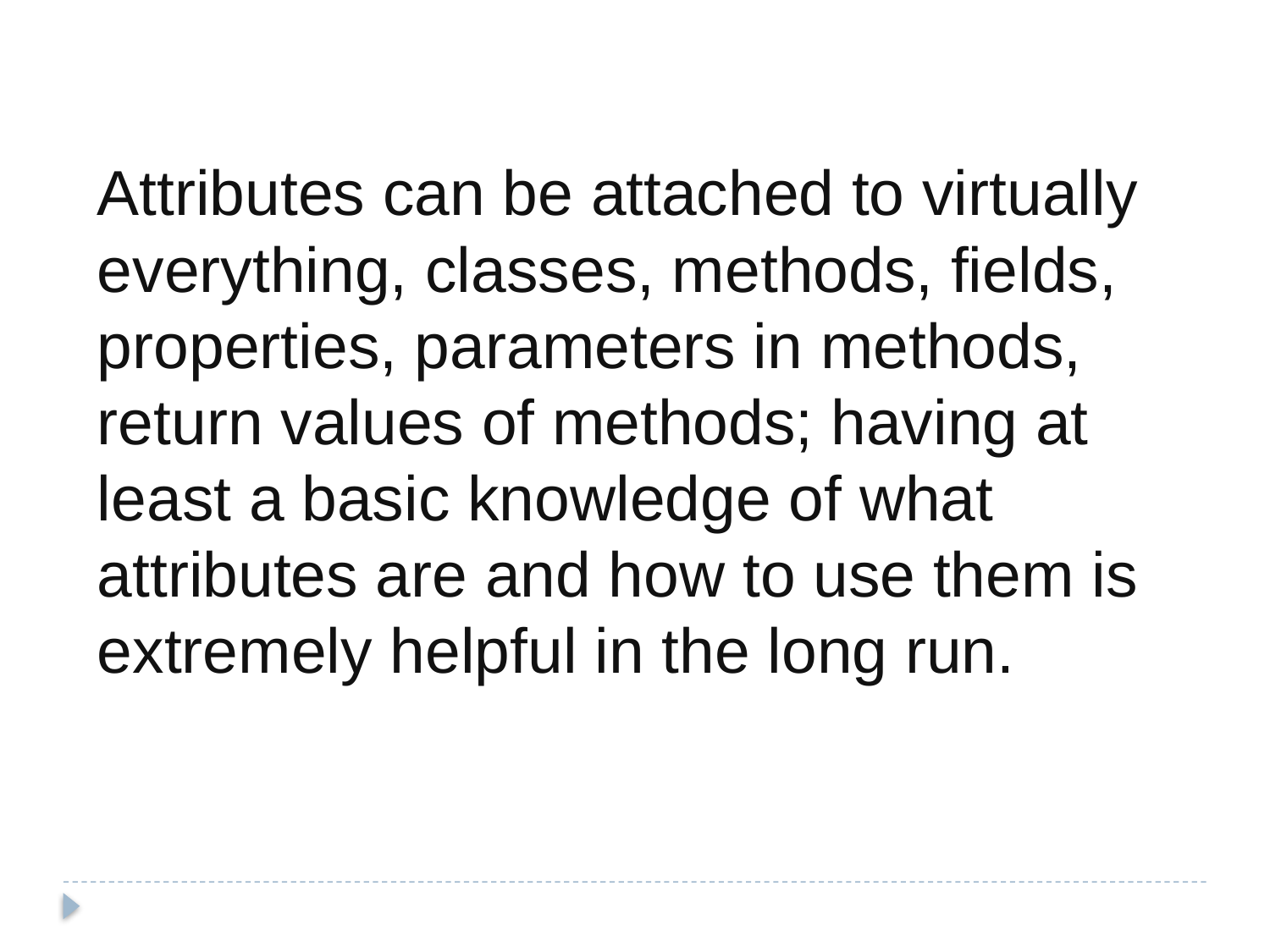

Attributes can be attached to virtually everything, classes, methods, fields, properties, parameters in methods, return values of methods; having at least a basic knowledge of what attributes are and how to use them is extremely helpful in the long run.